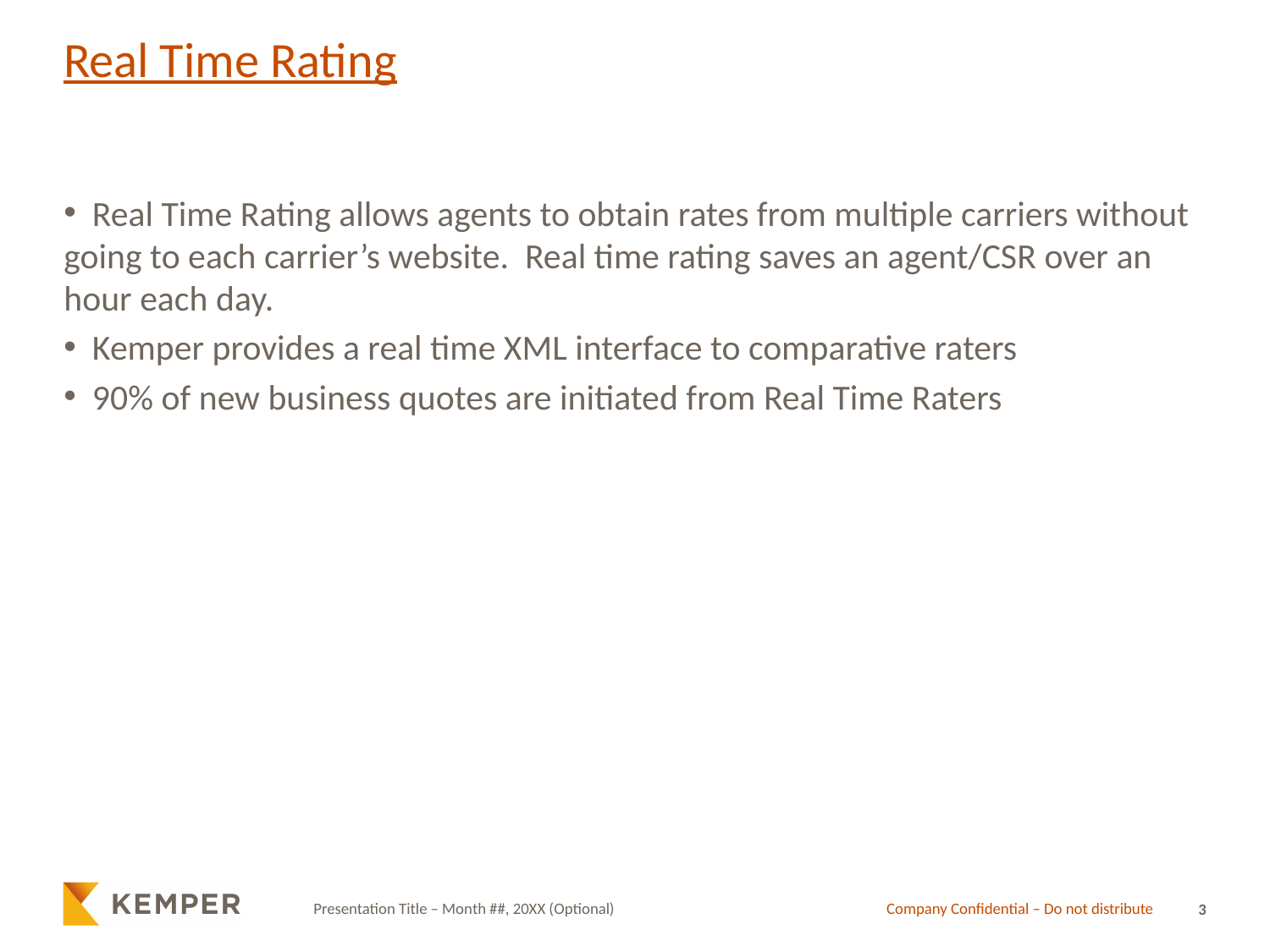

# Real Time Rating
  Real Time Rating allows agents to obtain rates from multiple carriers without going to each carrier’s website.  Real time rating saves an agent/CSR over an hour each day.
  Kemper provides a real time XML interface to comparative raters
  90% of new business quotes are initiated from Real Time Raters